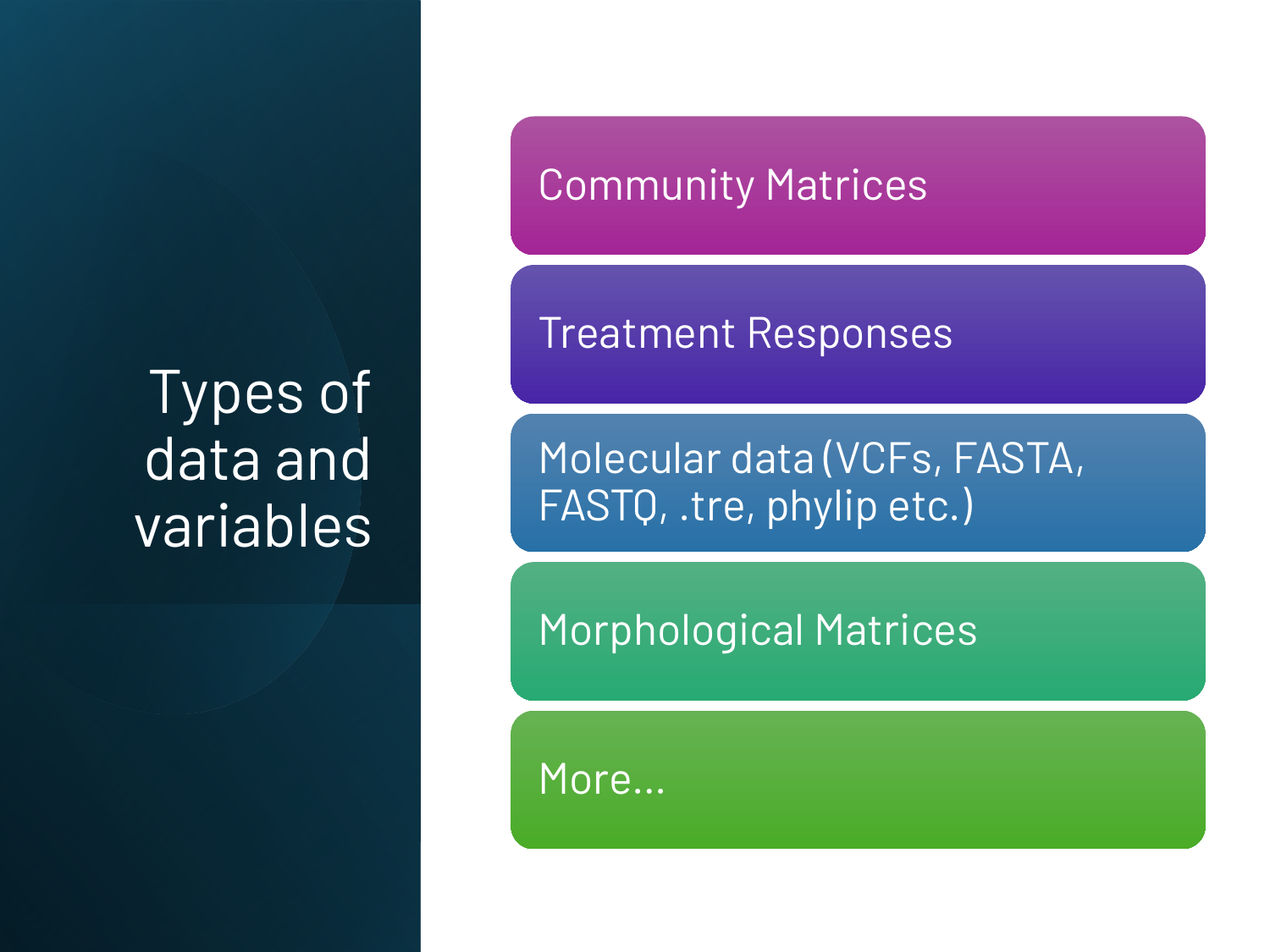

Community Matrices
Treatment Responses
Molecular data (VCFs, FASTA, FASTQ, .tre, phylip etc.)
Morphological Matrices
More…

# Types of data and variables